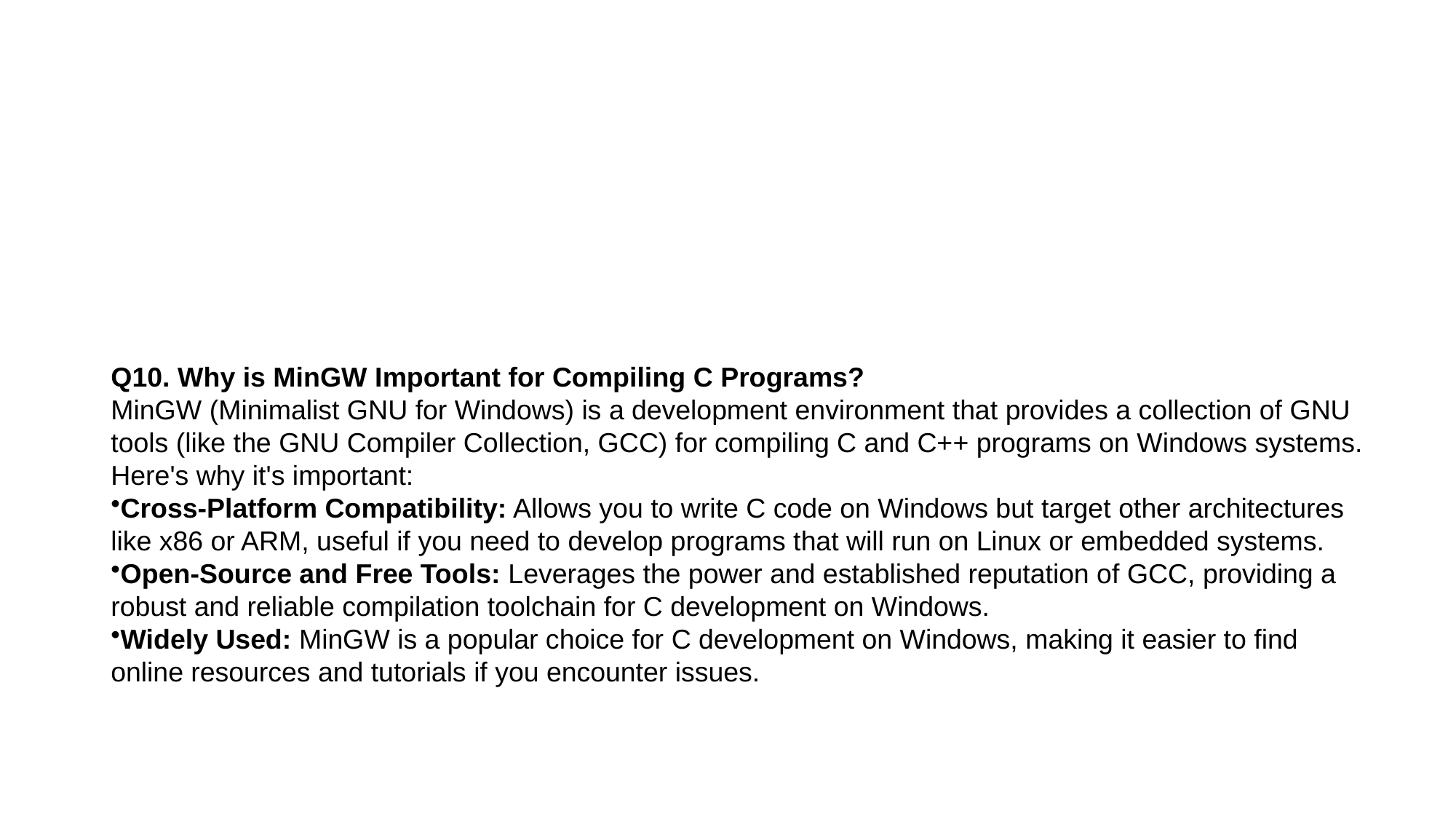

#
Q10. Why is MinGW Important for Compiling C Programs?
MinGW (Minimalist GNU for Windows) is a development environment that provides a collection of GNU tools (like the GNU Compiler Collection, GCC) for compiling C and C++ programs on Windows systems. Here's why it's important:
Cross-Platform Compatibility: Allows you to write C code on Windows but target other architectures like x86 or ARM, useful if you need to develop programs that will run on Linux or embedded systems.
Open-Source and Free Tools: Leverages the power and established reputation of GCC, providing a robust and reliable compilation toolchain for C development on Windows.
Widely Used: MinGW is a popular choice for C development on Windows, making it easier to find online resources and tutorials if you encounter issues.